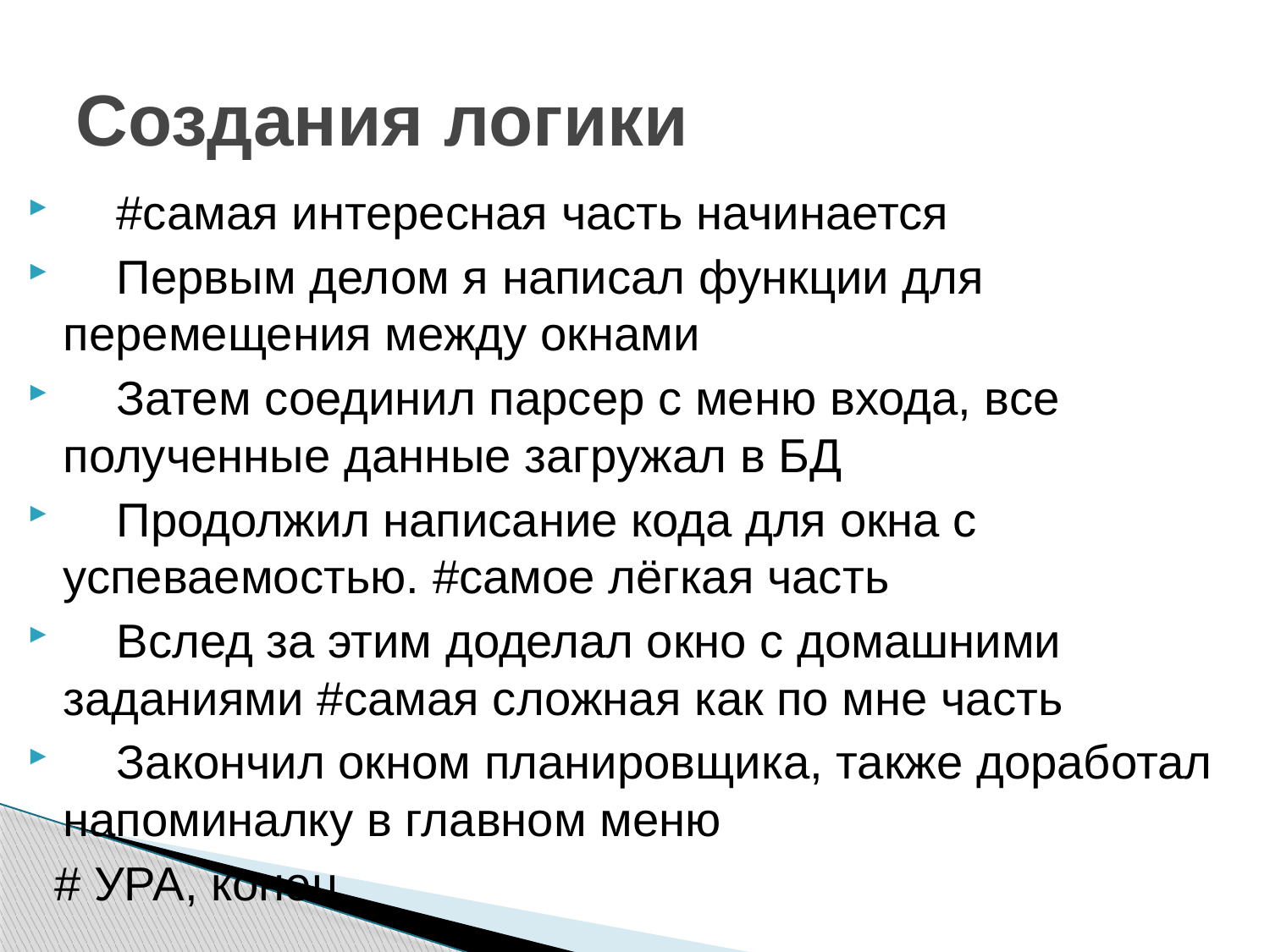

# Создания логики
    #самая интересная часть начинается
    Первым делом я написал функции для перемещения между окнами
    Затем соединил парсер с меню входа, все полученные данные загружал в БД
    Продолжил написание кода для окна с успеваемостью. #самое лёгкая часть
    Вслед за этим доделал окно с домашними заданиями #самая сложная как по мне часть
    Закончил окном планировщика, также доработал напоминалку в главном меню
  # УРА, конец.